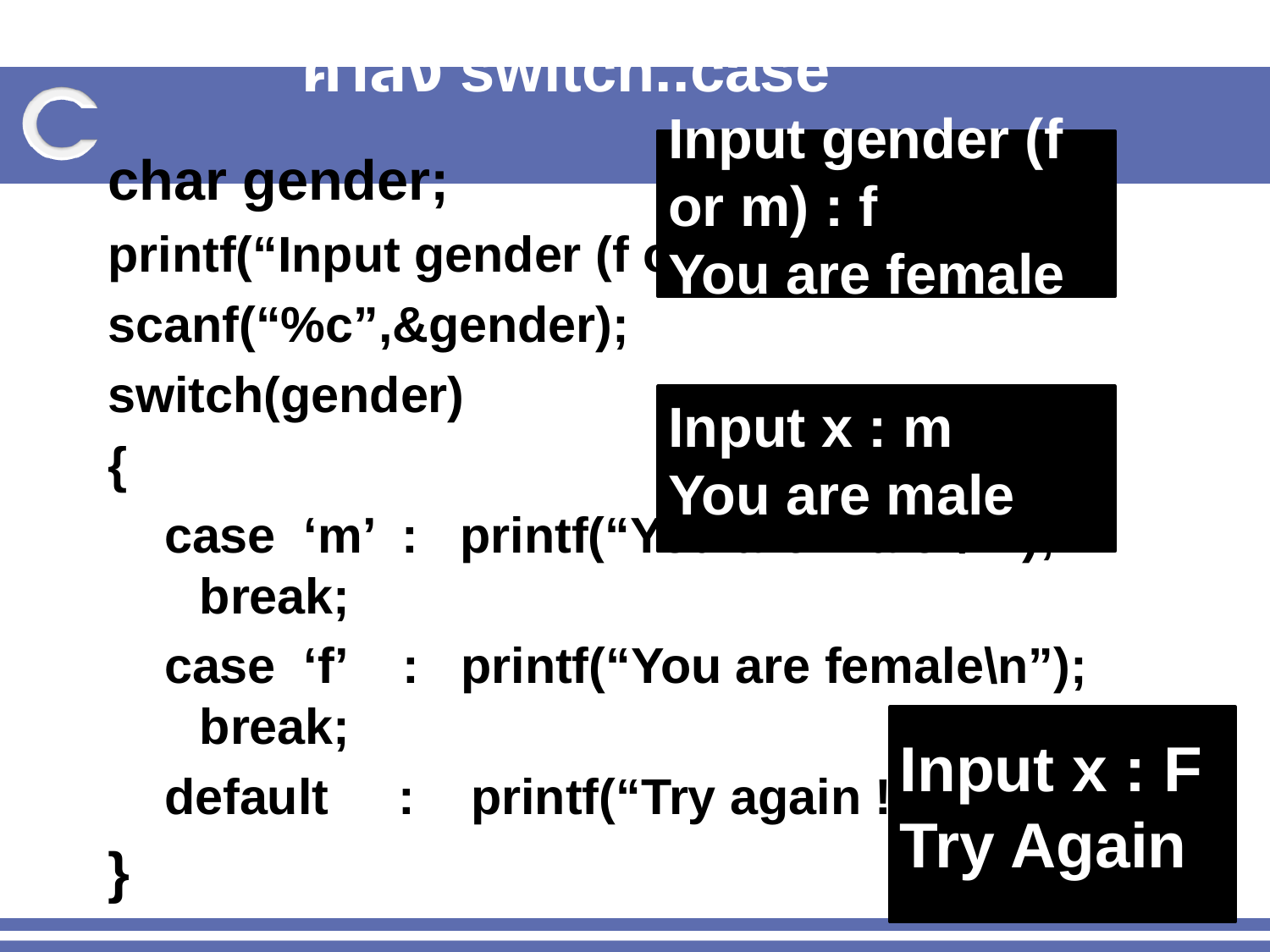

คำสั่ง switch..case
Input gender (f or m) : f
You are female
char gender;
printf(“Input gender (f or m): “);
scanf(“%c”,&gender);
switch(gender)
{
case  ‘m’  :   printf(“You are male \n”); break;
case  ‘f’    :   printf(“You are female\n”); break;
default     :    printf(“Try again !!!\n”);
}
Input x : m
You are male
Input x : F
Try Again